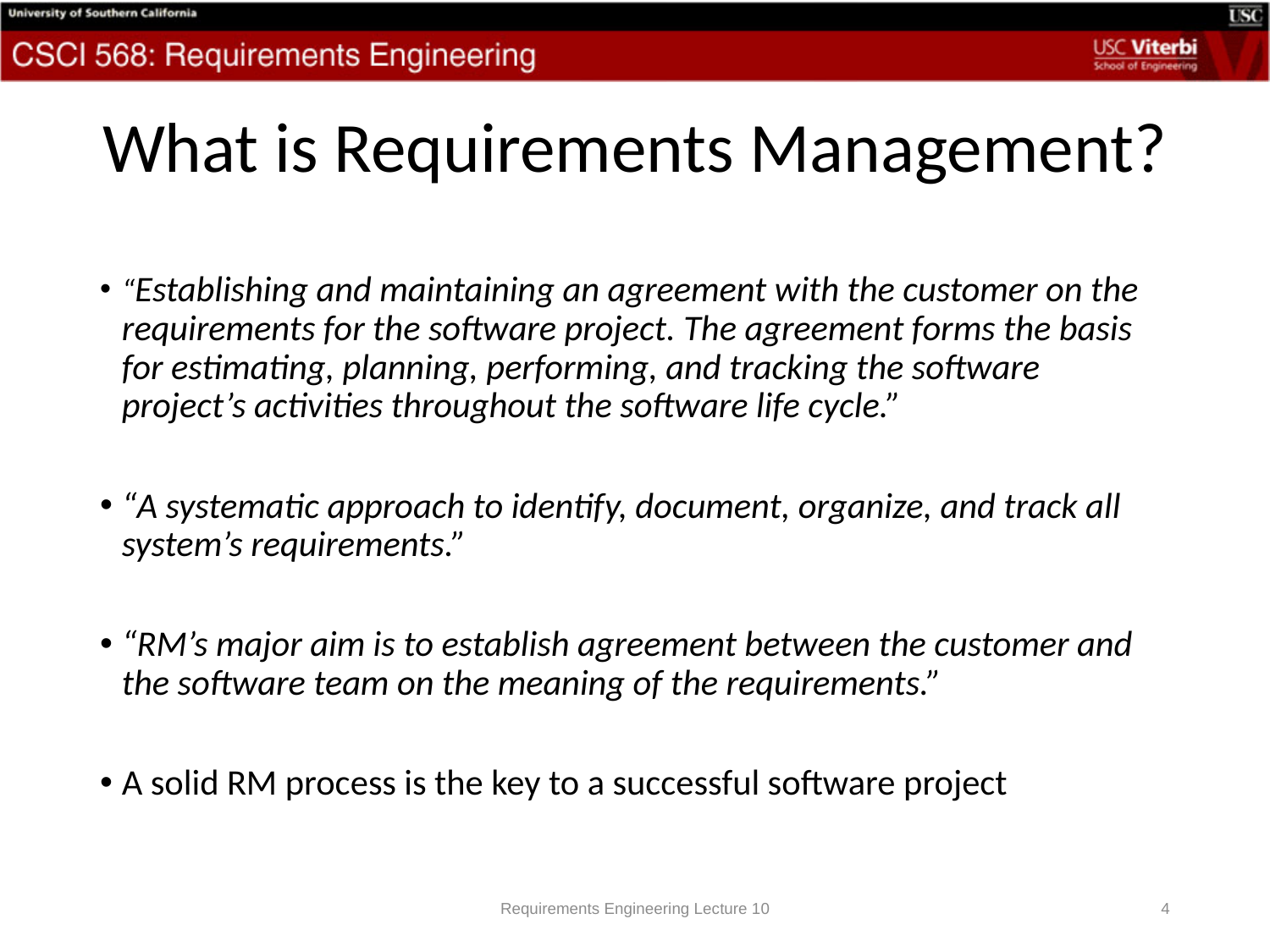

# What is Requirements Management?
“Establishing and maintaining an agreement with the customer on the requirements for the software project. The agreement forms the basis for estimating, planning, performing, and tracking the software project’s activities throughout the software life cycle.”

“A systematic approach to identify, document, organize, and track all system’s requirements.”

“RM’s major aim is to establish agreement between the customer and the software team on the meaning of the requirements.”

A solid RM process is the key to a successful software project
Requirements Engineering Lecture 10
4